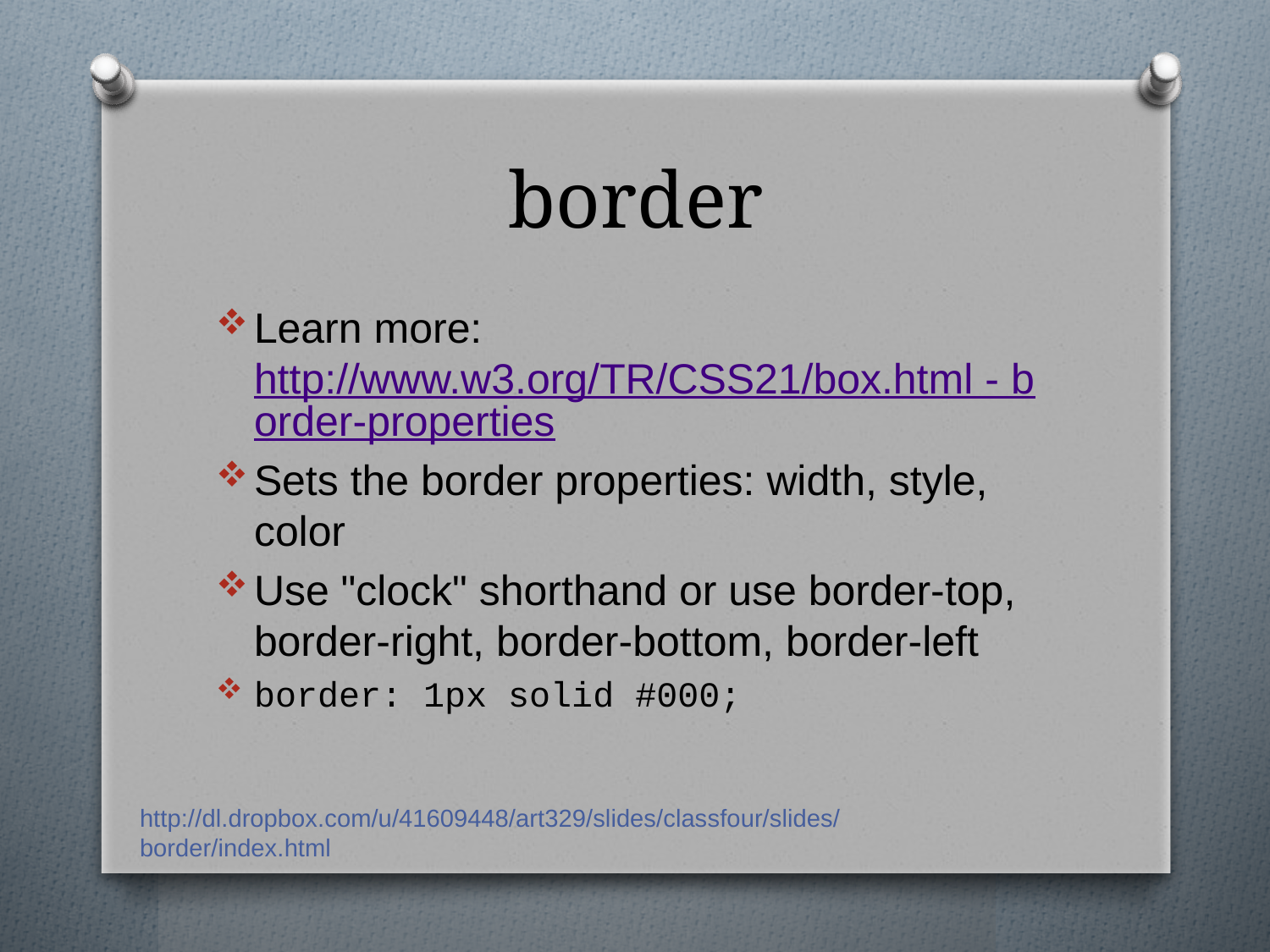

# border
Learn more: http://www.w3.org/TR/CSS21/box.html - border-properties
Sets the border properties: width, style, color
Use "clock" shorthand or use border-top, border-right, border-bottom, border-left
border: 1px solid #000;
http://dl.dropbox.com/u/41609448/art329/slides/classfour/slides/border/index.html